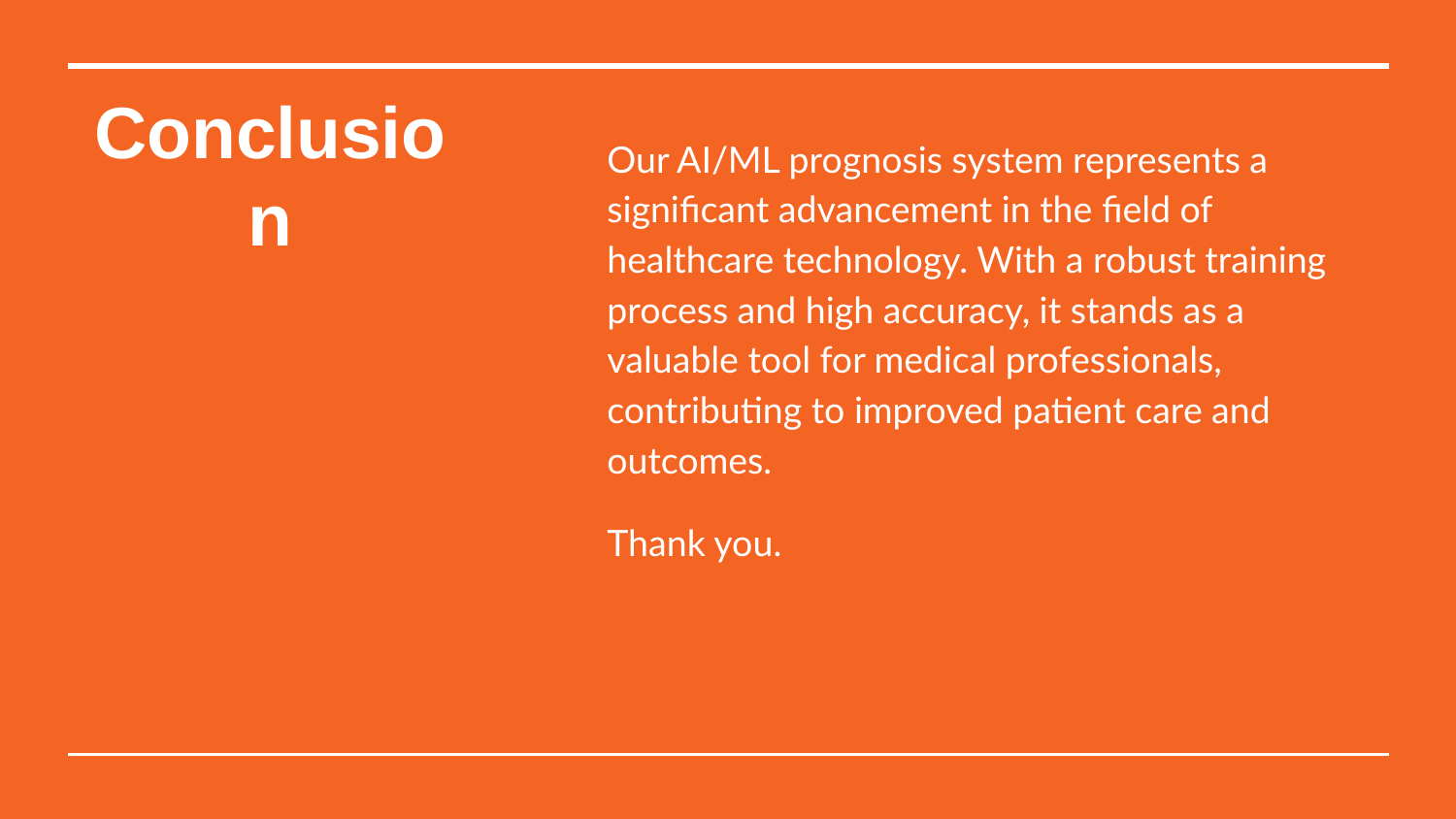

# Conclusion
Our AI/ML prognosis system represents a significant advancement in the field of healthcare technology. With a robust training process and high accuracy, it stands as a valuable tool for medical professionals, contributing to improved patient care and outcomes.
Thank you.